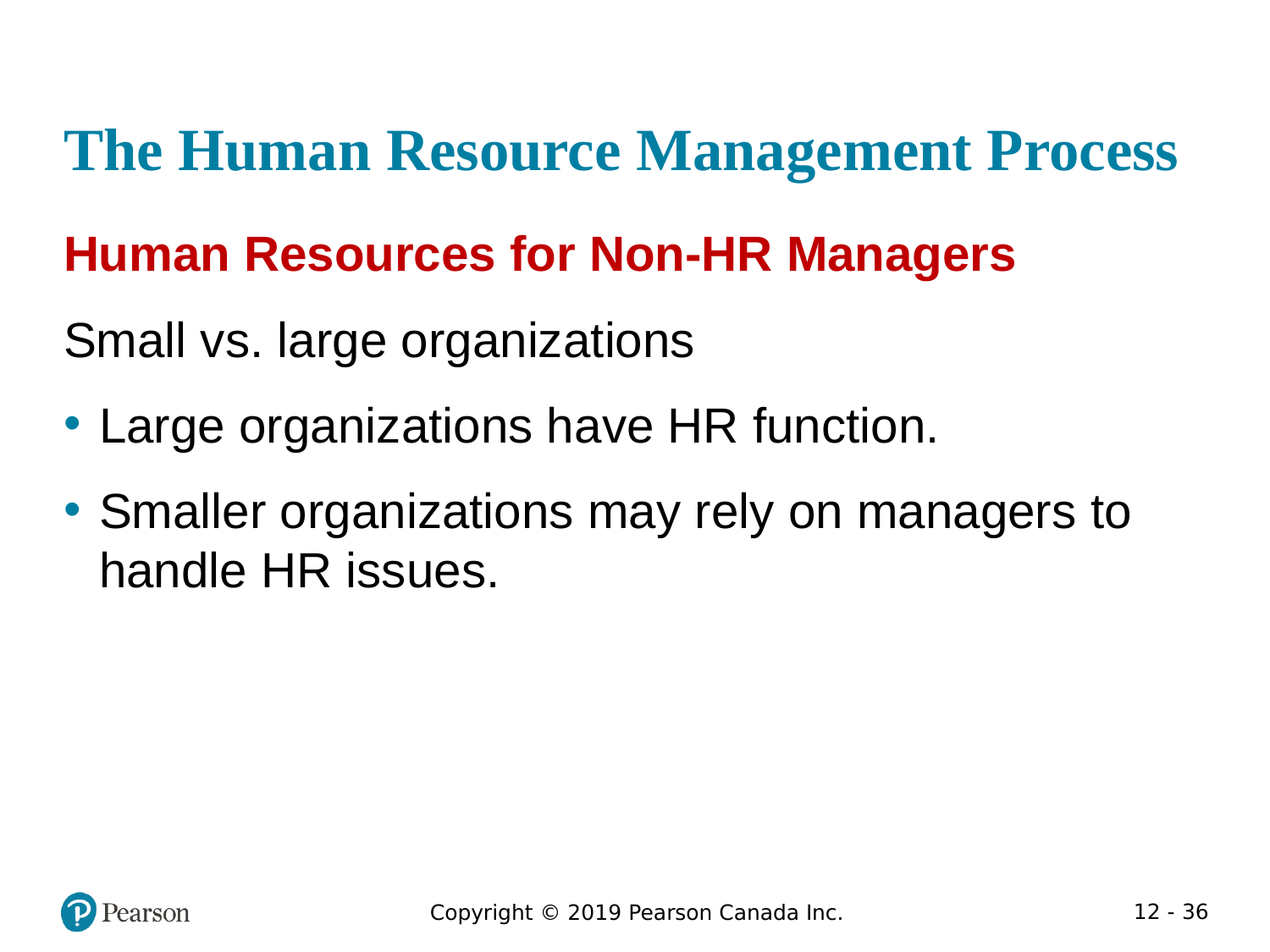

# The Human Resource Management Process
Human Resources for Non-HR Managers
Small vs. large organizations
Large organizations have HR function.
Smaller organizations may rely on managers to handle HR issues.